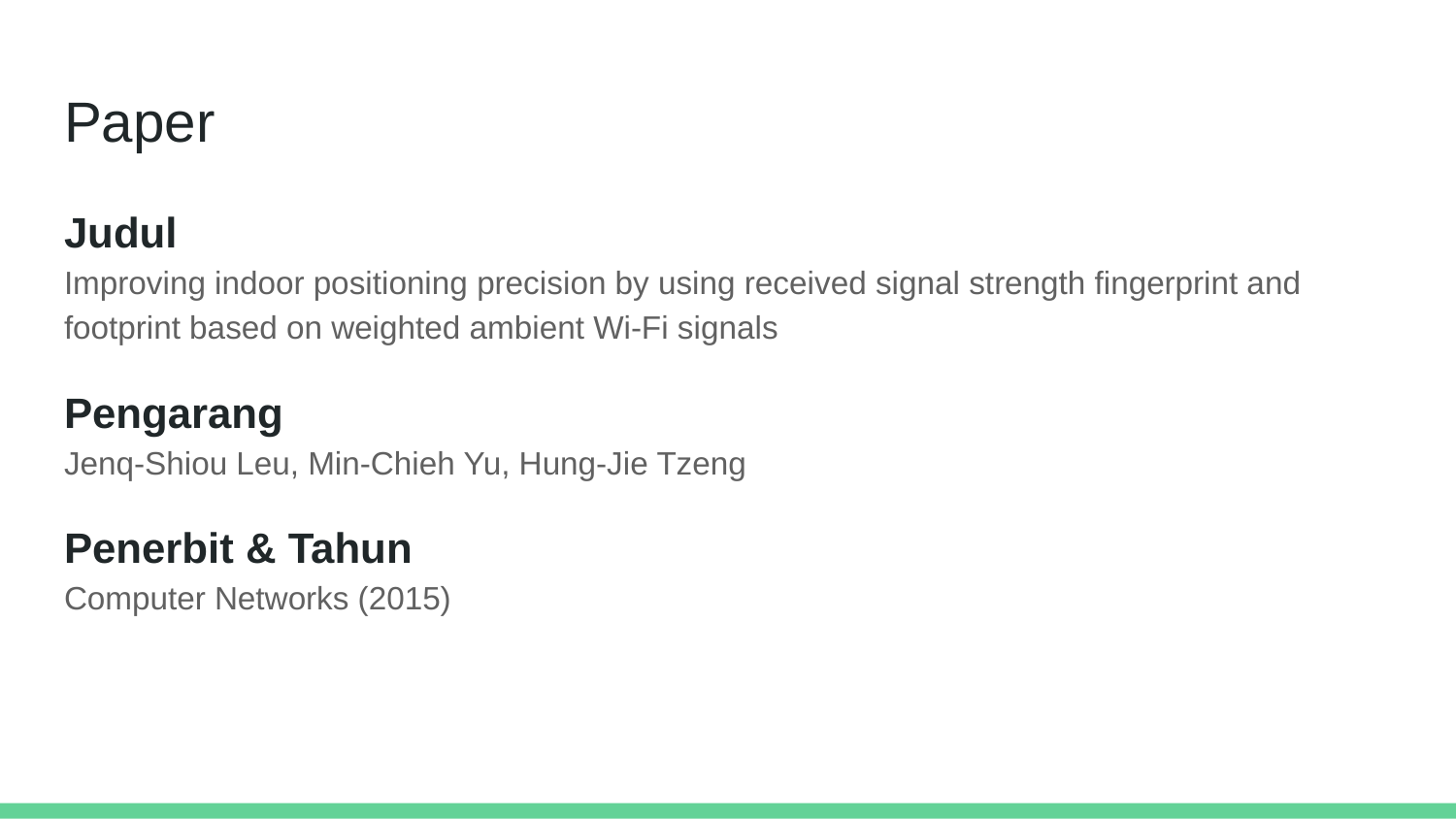

# Paper
Judul
Improving indoor positioning precision by using received signal strength fingerprint and footprint based on weighted ambient Wi-Fi signals
Pengarang
Jenq-Shiou Leu, Min-Chieh Yu, Hung-Jie Tzeng
Penerbit & Tahun
Computer Networks (2015)